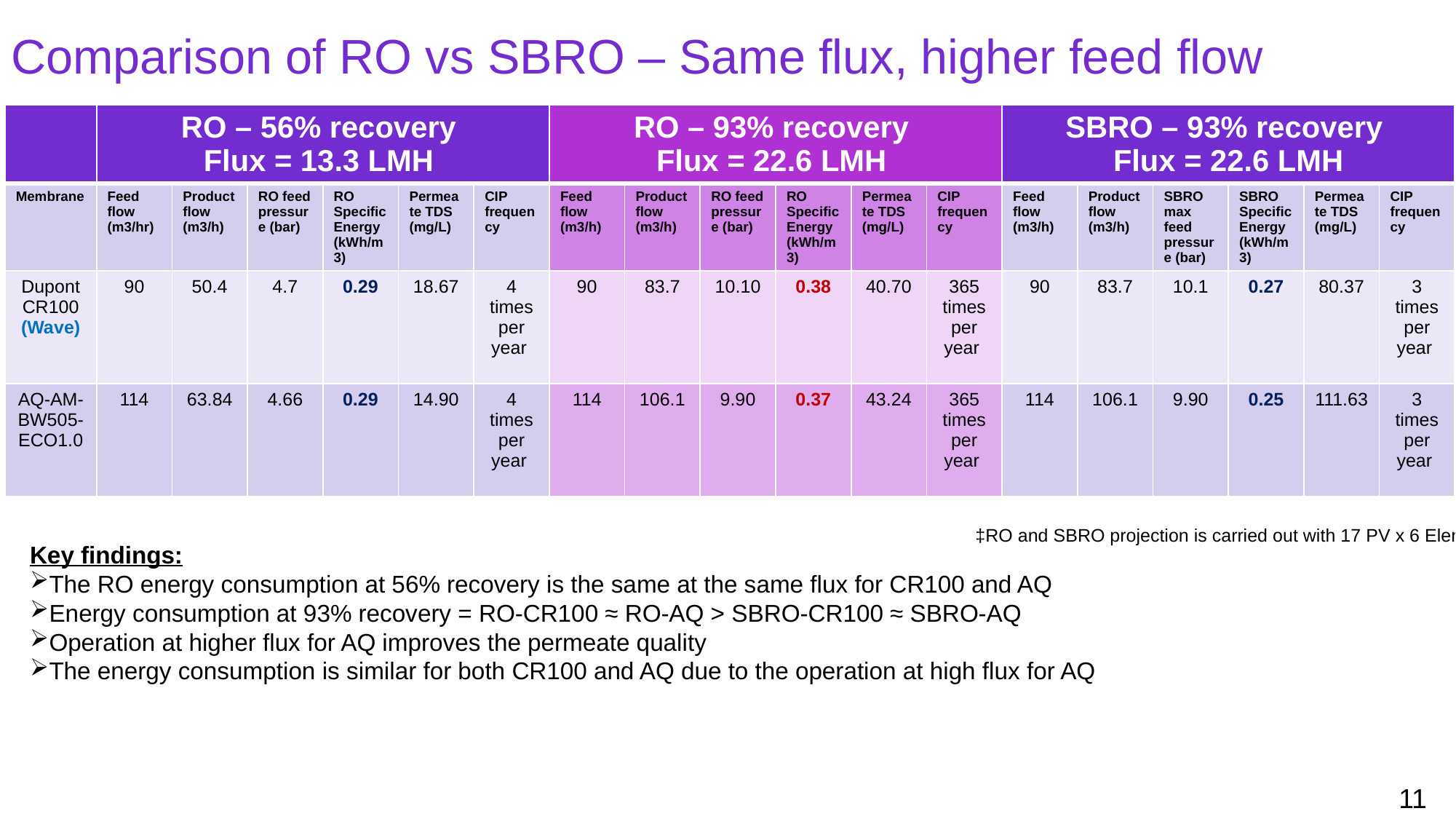

Comparison of RO vs SBRO – Same flux, higher feed flow
|  | RO – 56% recovery Flux = 13.3 LMH |  |  |  |  |  | RO – 93% recovery Flux = 22.6 LMH |  |  |  |  |  | SBRO – 93% recovery Flux = 22.6 LMH |  |  |  |  |  |
| --- | --- | --- | --- | --- | --- | --- | --- | --- | --- | --- | --- | --- | --- | --- | --- | --- | --- | --- |
| Membrane | Feed flow (m3/hr) | Product flow (m3/h) | RO feed pressure (bar) | RO Specific Energy (kWh/m3) | Permeate TDS (mg/L) | CIP frequency | Feed flow (m3/h) | Product flow (m3/h) | RO feed pressure (bar) | RO Specific Energy (kWh/m3) | Permeate TDS (mg/L) | CIP frequency | Feed flow (m3/h) | Product flow (m3/h) | SBRO max feed pressure (bar) | SBRO Specific Energy (kWh/m3) | Permeate TDS (mg/L) | CIP frequency |
| Dupont CR100 (Wave) | 90 | 50.4 | 4.7 | 0.29 | 18.67 | 4 times per year | 90 | 83.7 | 10.10 | 0.38 | 40.70 | 365 times per year | 90 | 83.7 | 10.1 | 0.27 | 80.37 | 3 times per year |
| AQ-AM-BW505-ECO1.0 | 114 | 63.84 | 4.66 | 0.29 | 14.90 | 4 times per year | 114 | 106.1 | 9.90 | 0.37 | 43.24 | 365 times per year | 114 | 106.1 | 9.90 | 0.25 | 111.63 | 3 times per year |
‡RO and SBRO projection is carried out with 17 PV x 6 Element
Key findings:
The RO energy consumption at 56% recovery is the same at the same flux for CR100 and AQ
Energy consumption at 93% recovery = RO-CR100 ≈ RO-AQ > SBRO-CR100 ≈ SBRO-AQ
Operation at higher flux for AQ improves the permeate quality
The energy consumption is similar for both CR100 and AQ due to the operation at high flux for AQ
GRADIANT CONFIDENTIAL
11
11